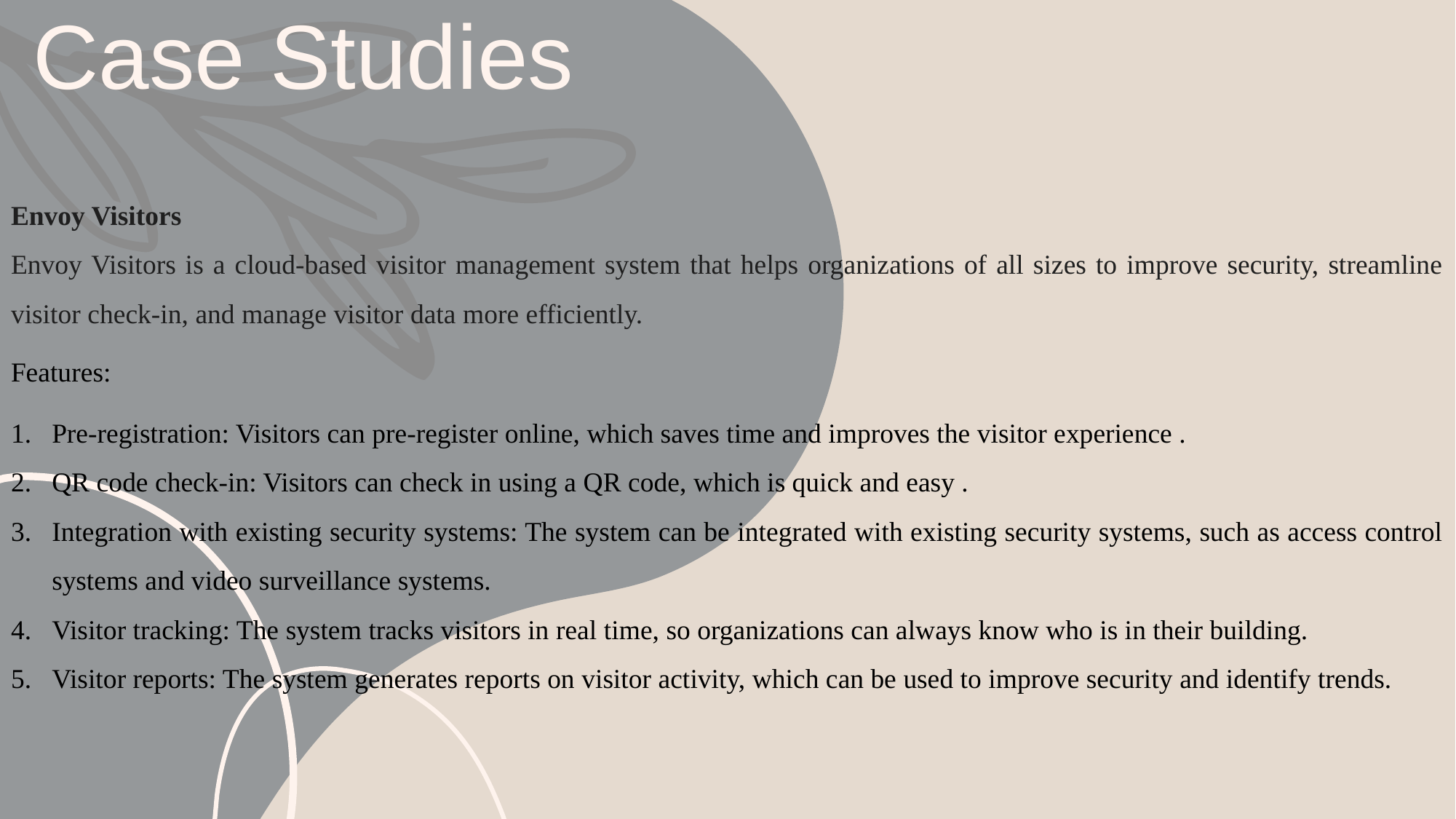

# Case Studies
Envoy Visitors
Envoy Visitors is a cloud-based visitor management system that helps organizations of all sizes to improve security, streamline visitor check-in, and manage visitor data more efficiently.
Features:
Pre-registration: Visitors can pre-register online, which saves time and improves the visitor experience .
QR code check-in: Visitors can check in using a QR code, which is quick and easy .
Integration with existing security systems: The system can be integrated with existing security systems, such as access control systems and video surveillance systems.
Visitor tracking: The system tracks visitors in real time, so organizations can always know who is in their building.
Visitor reports: The system generates reports on visitor activity, which can be used to improve security and identify trends.